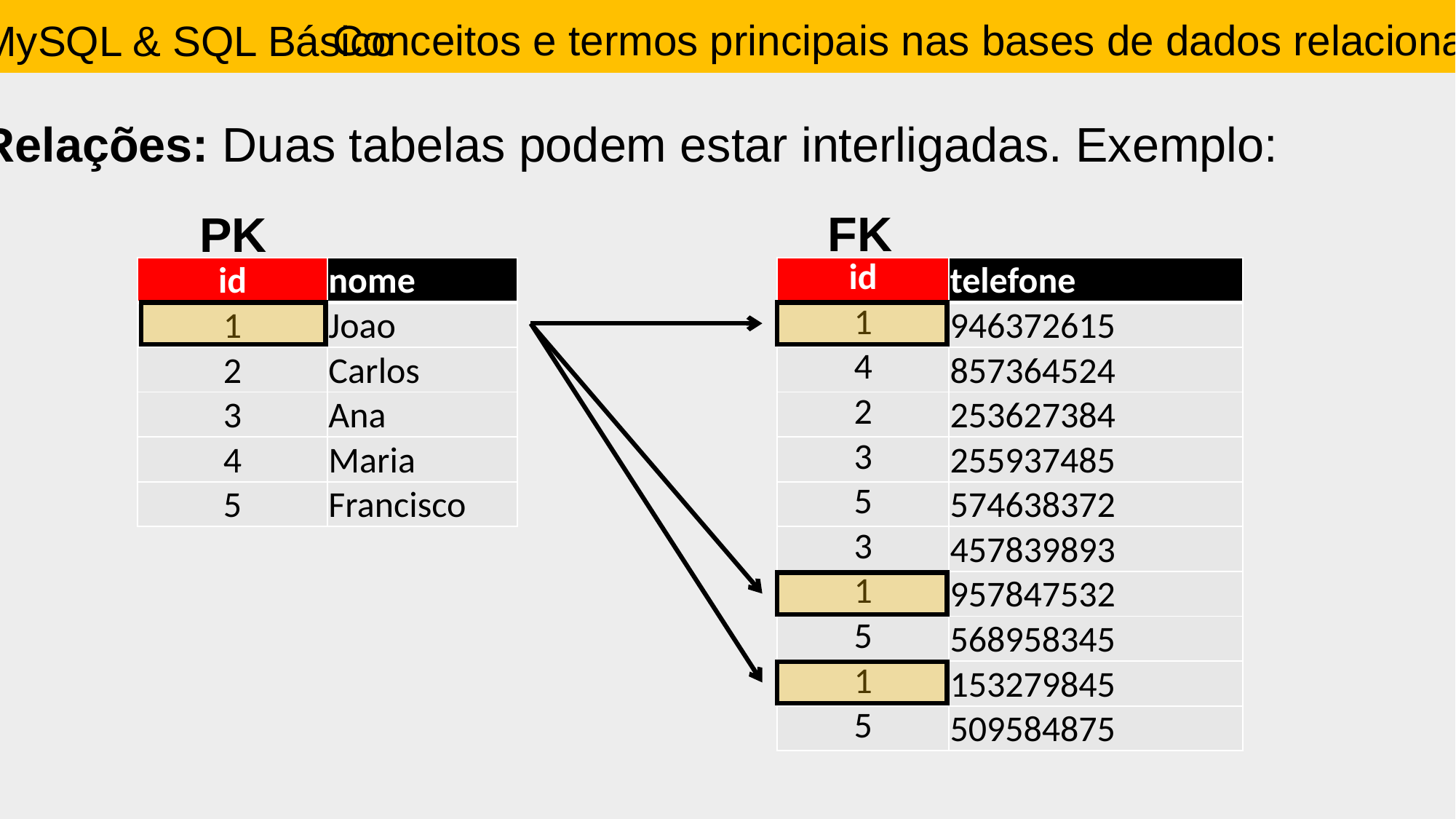

Conceitos e termos principais nas bases de dados relacionais
MySQL & SQL Básico
Relações: Duas tabelas podem estar interligadas. Exemplo:
FK
PK
| id | nome |
| --- | --- |
| 1 | Joao |
| 2 | Carlos |
| 3 | Ana |
| 4 | Maria |
| 5 | Francisco |
| id | telefone |
| --- | --- |
| 1 | 946372615 |
| 4 | 857364524 |
| 2 | 253627384 |
| 3 | 255937485 |
| 5 | 574638372 |
| 3 | 457839893 |
| 1 | 957847532 |
| 5 | 568958345 |
| 1 | 153279845 |
| 5 | 509584875 |